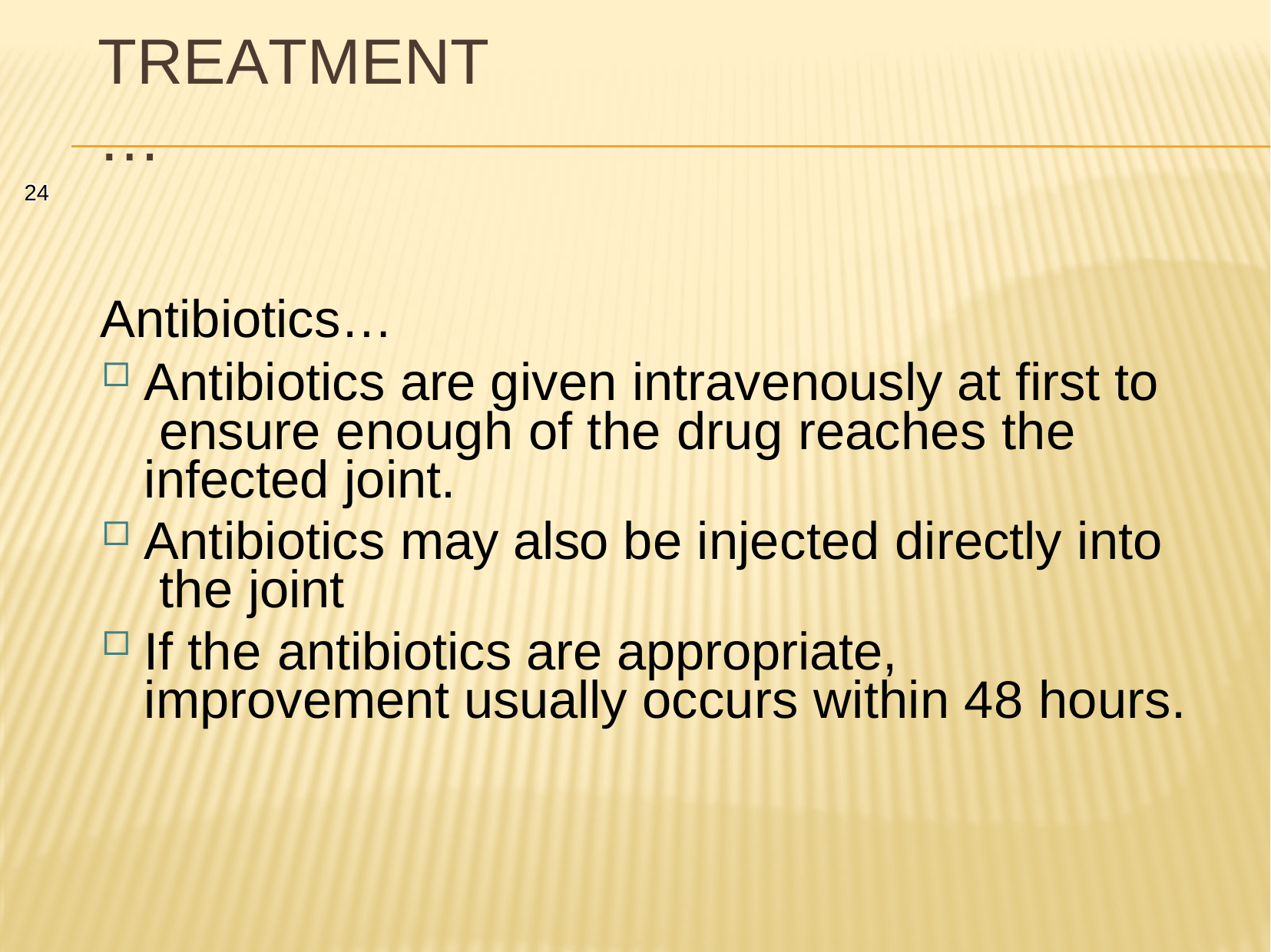

# Treatment…
24

Antibiotics…
Antibiotics are given intravenously at ﬁrst to  ensure enough of the drug reaches the  infected joint.
Antibiotics may also be injected directly into  the joint
If the antibiotics are appropriate,  improvement usually occurs within 48 hours.